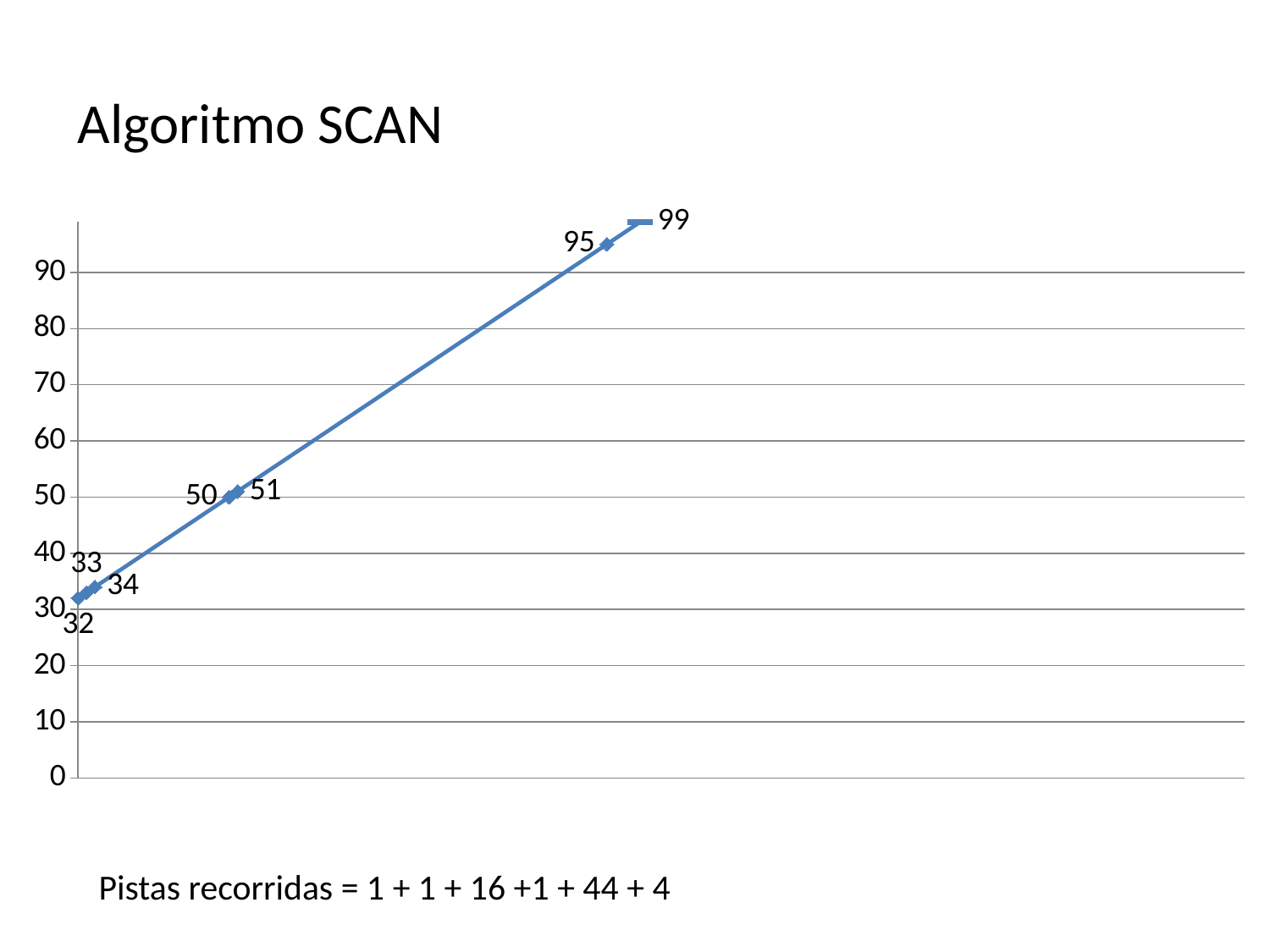

# Algoritmo SCAN

### Chart

| Category | Valores Y |
|---|---|
Pistas recorridas = 1 + 1 + 16 +1 + 44 + 4